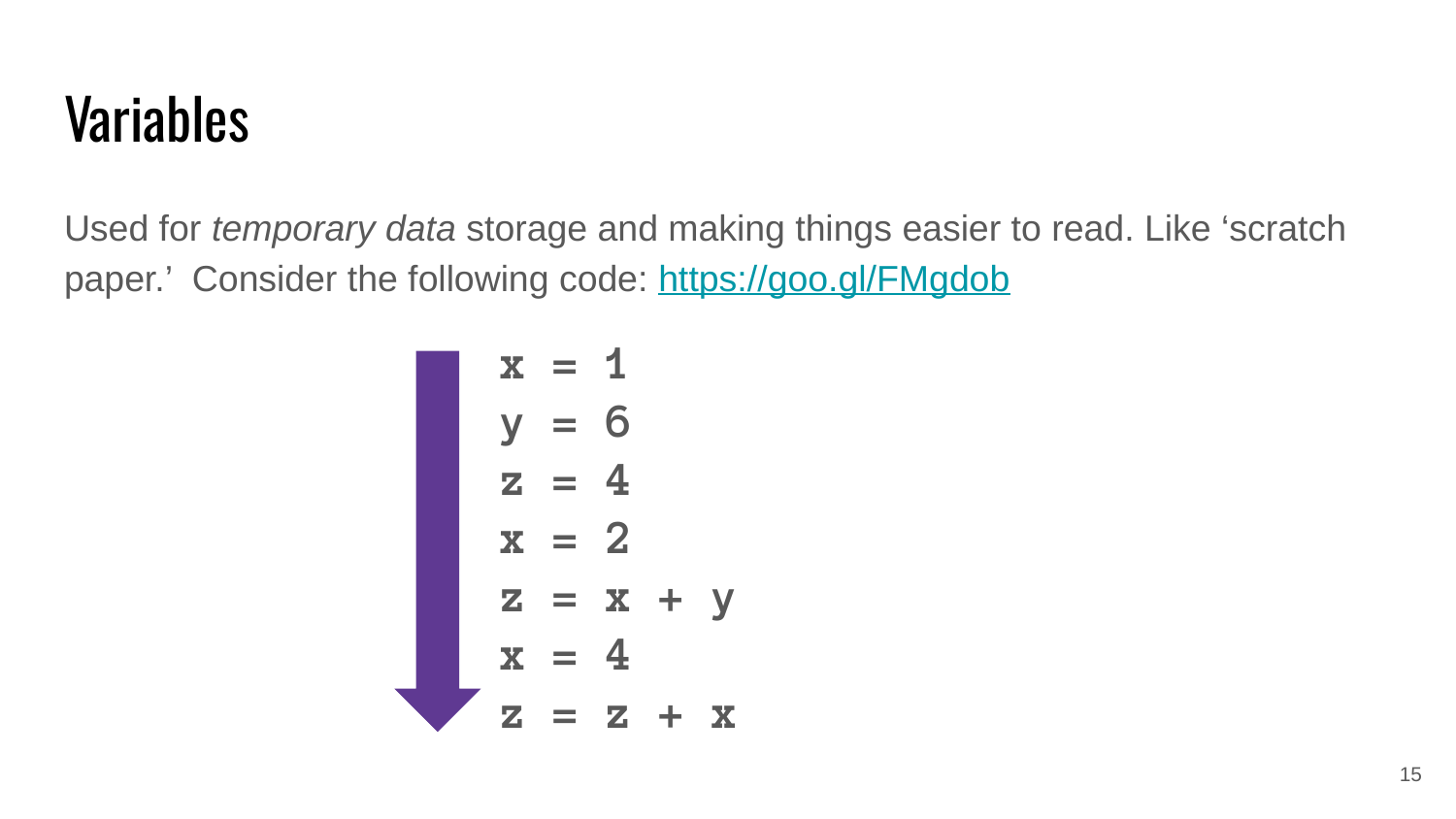

# Variables
Used for temporary data storage and making things easier to read. Like ‘scratch paper.’  Consider the following code: https://goo.gl/FMgdob
x = 1
y = 6
z = 4
x = 2
z = x + y
x = 4
z = z + x

15